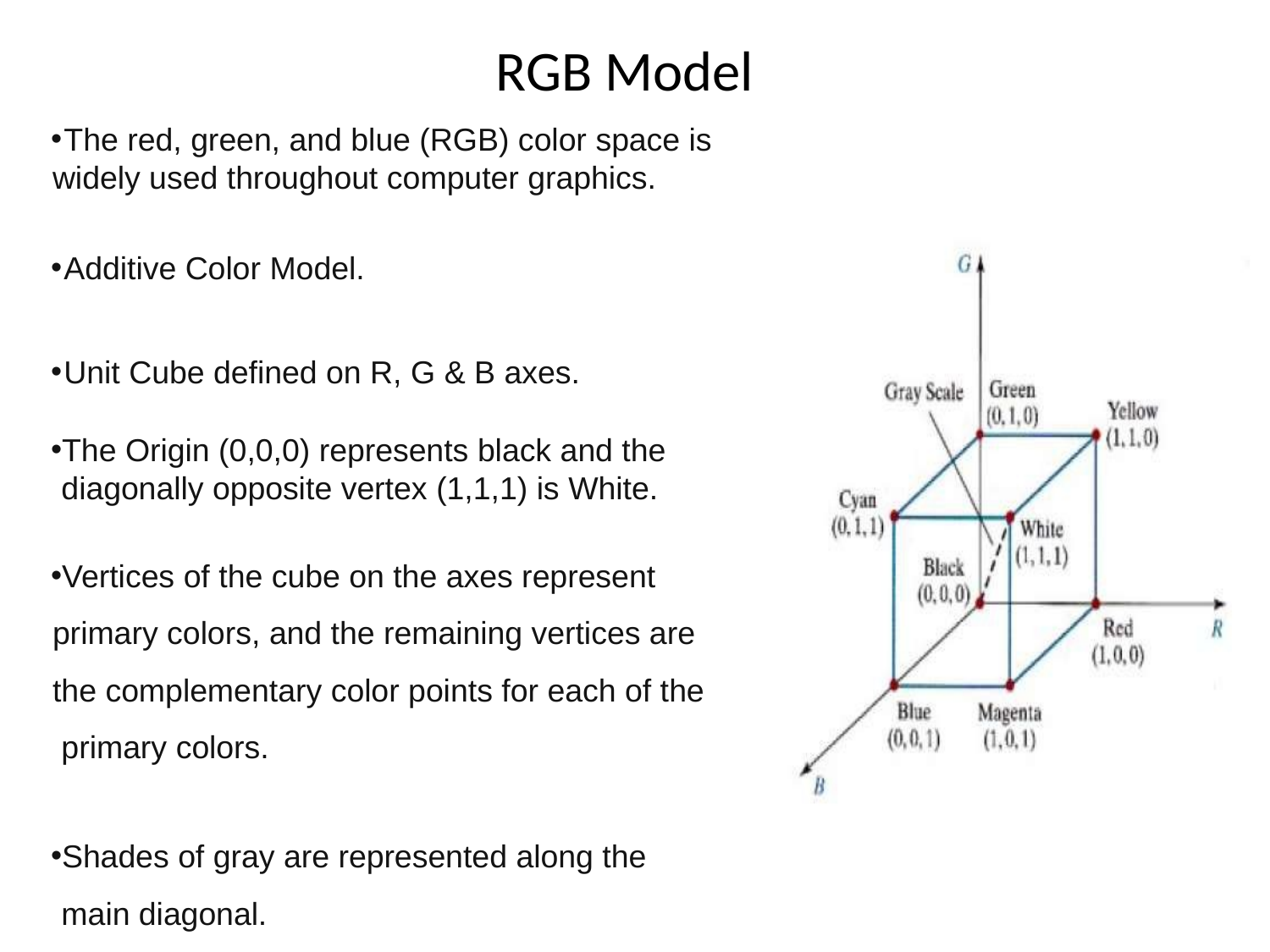

# RGB Model
The red, green, and blue (RGB) color space is
widely used throughout computer graphics.

Additive Color Model.

Unit Cube defined on R, G & B axes.

The Origin (0,0,0) represents black and the  diagonally opposite vertex (1,1,1) is White.
Vertices of the cube on the axes represent  primary colors, and the remaining vertices are  the complementary color points for each of the  primary colors.

Shades of gray are represented along the  main diagonal.